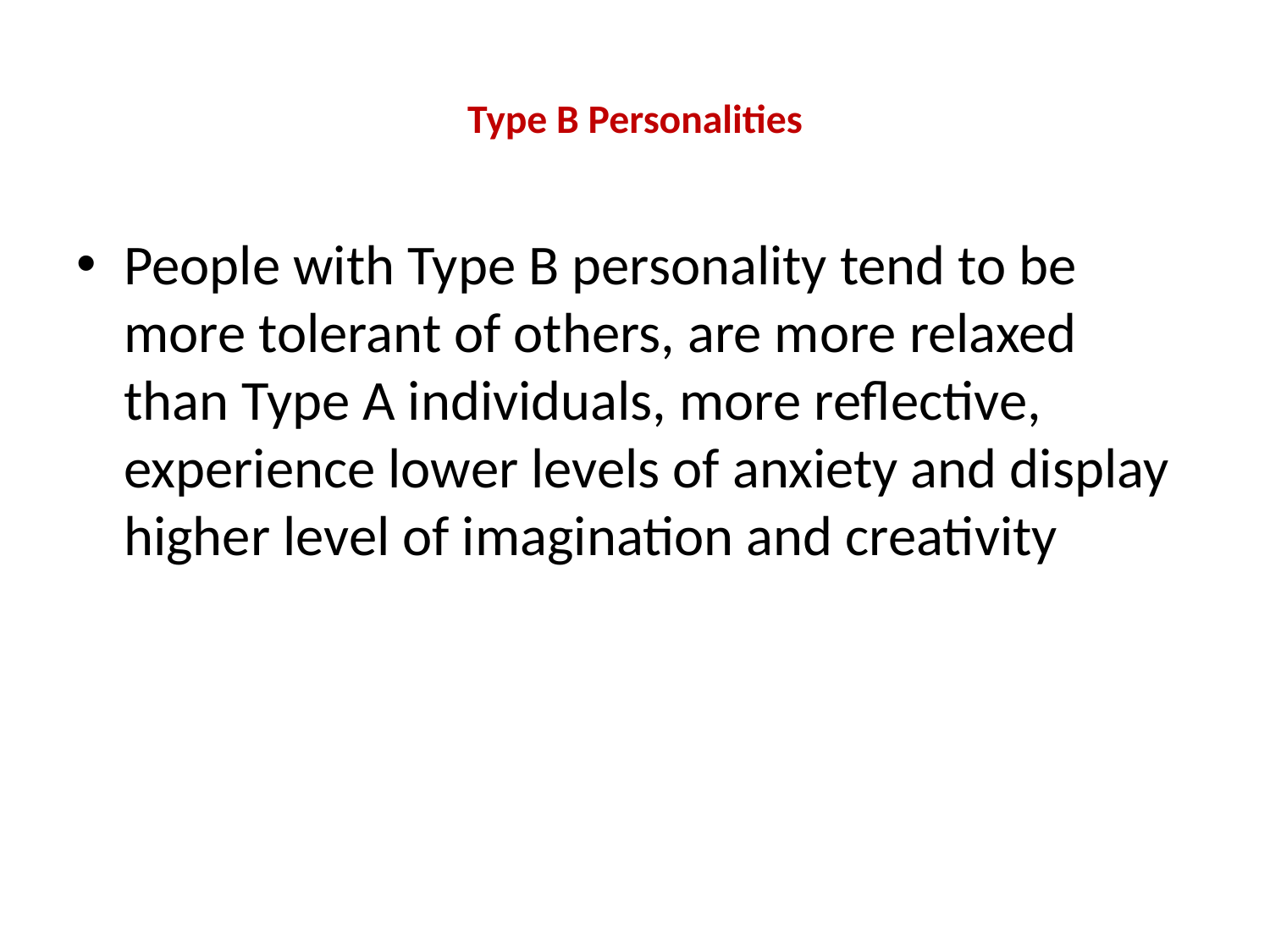

# Type B Personalities
People with Type B personality tend to be more tolerant of others, are more relaxed than Type A individuals, more reflective, experience lower levels of anxiety and display higher level of imagination and creativity